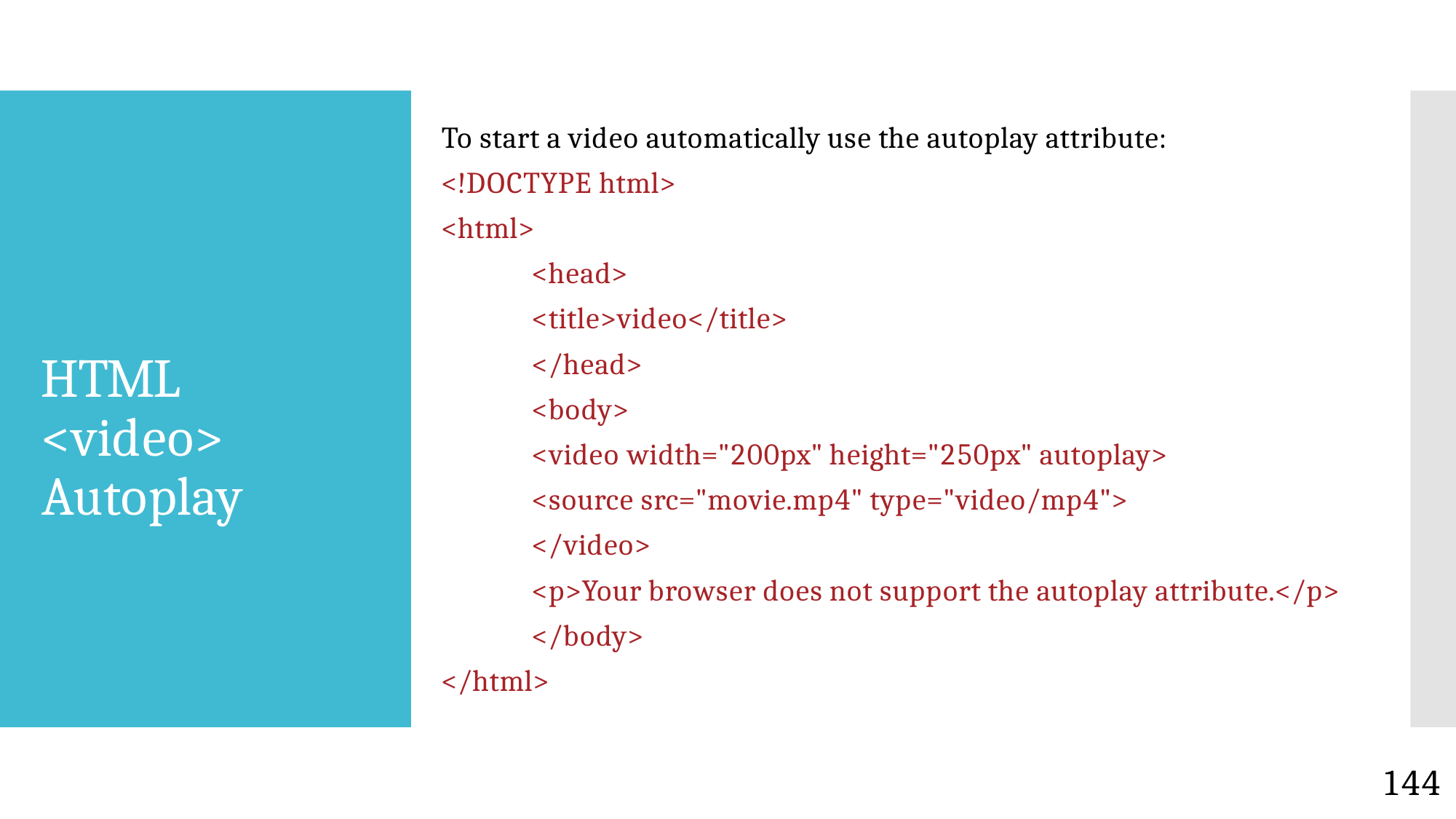

To start a video automatically use the autoplay attribute:
<!DOCTYPE html>
<html>
	<head>
		<title>video</title>
	</head>
	<body>
		<video width="200px" height="250px" autoplay>
		<source src="movie.mp4" type="video/mp4">
		</video>
		<p>Your browser does not support the autoplay attribute.</p>
	</body>
</html>

# HTML <video> Autoplay
144